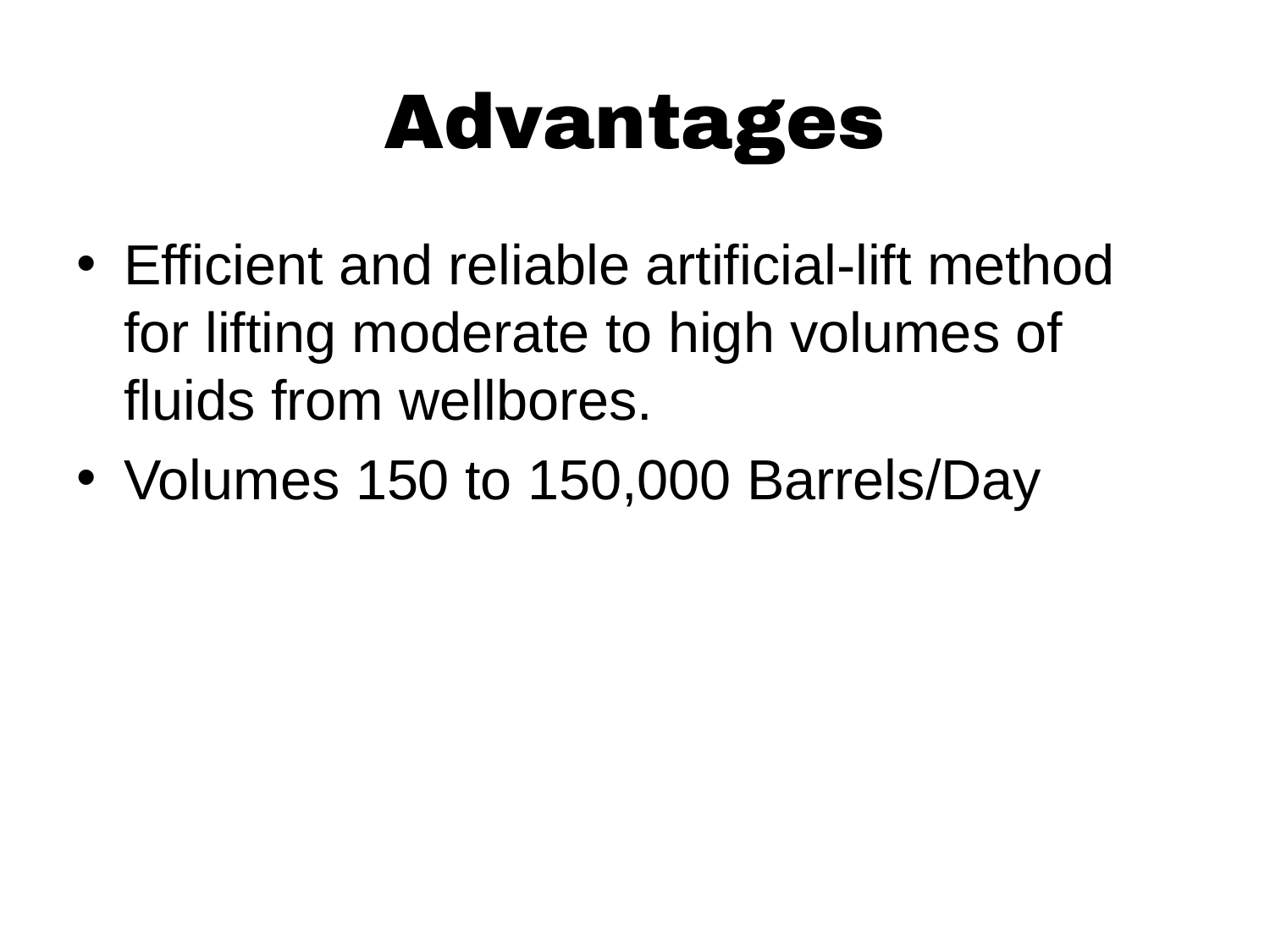

# Advantages
Efficient and reliable artificial-lift method for lifting moderate to high volumes of fluids from wellbores.
Volumes 150 to 150,000 Barrels/Day